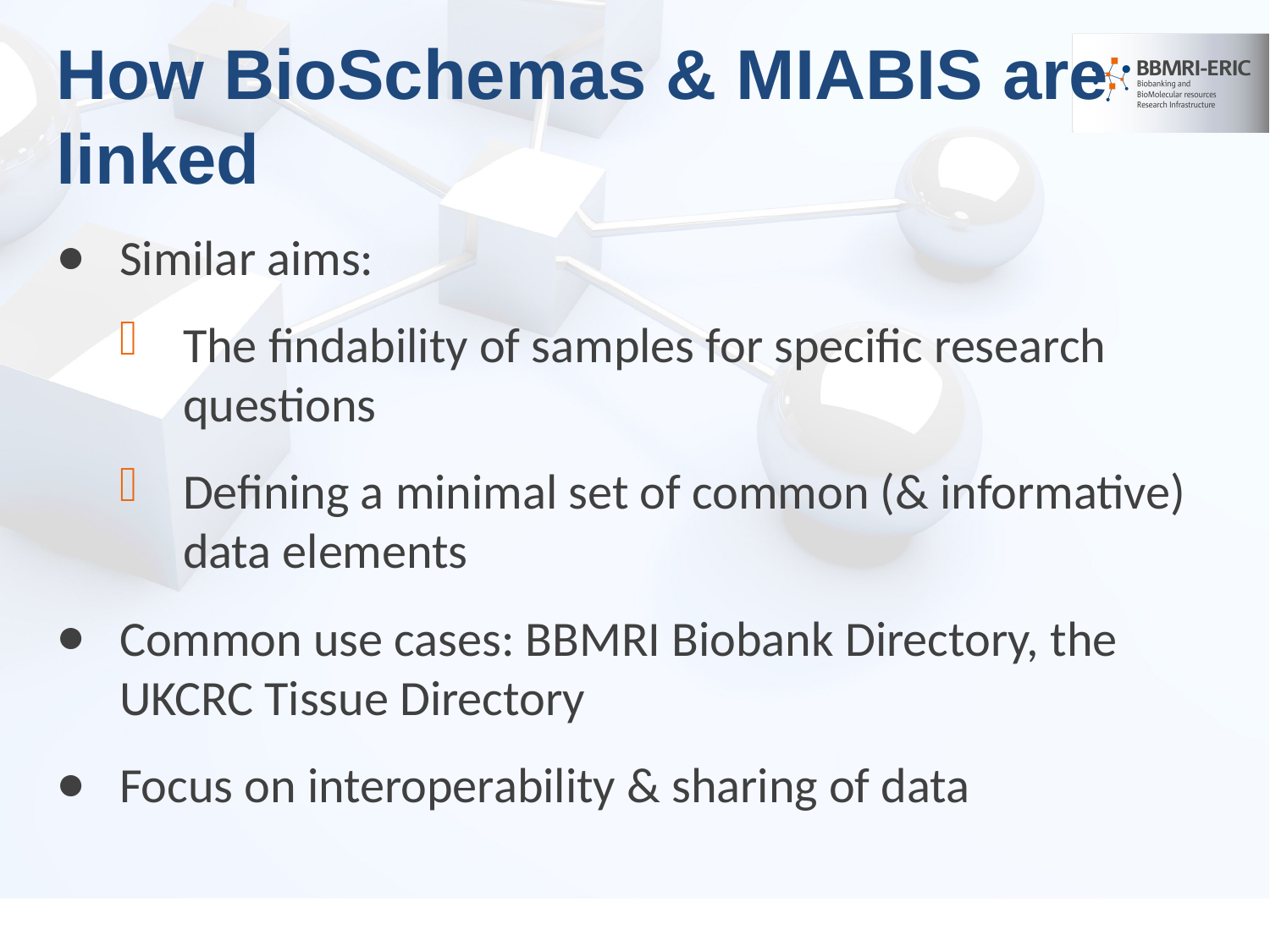

# How BioSchemas & MIABIS are linked
Similar aims:
The findability of samples for specific research questions
Defining a minimal set of common (& informative) data elements
Common use cases: BBMRI Biobank Directory, the UKCRC Tissue Directory
Focus on interoperability & sharing of data